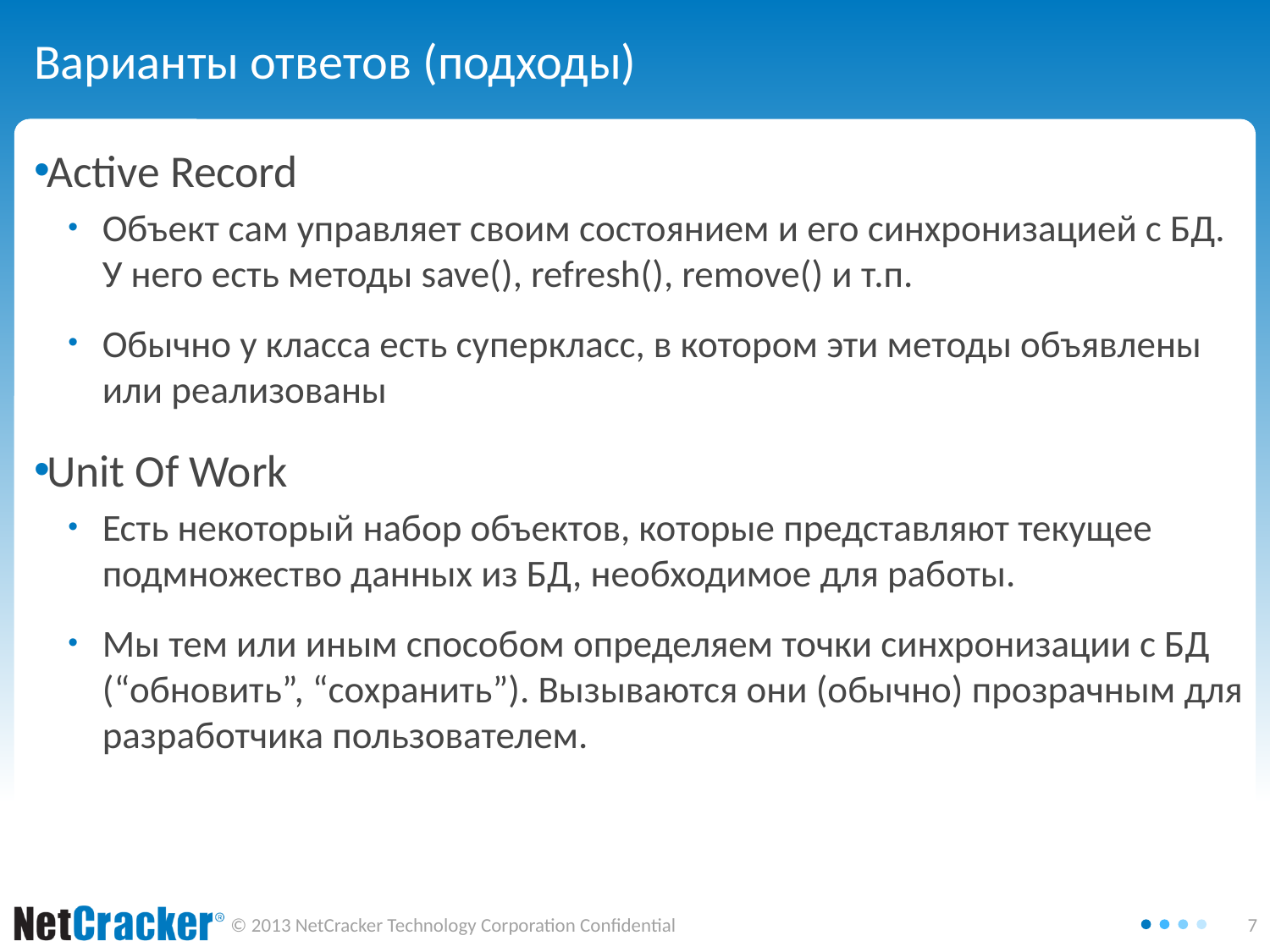

Варианты ответов (подходы)
Active Record
Объект сам управляет своим состоянием и его синхронизацией с БД.
У него есть методы save(), refresh(), remove() и т.п.
Обычно у класса есть суперкласс, в котором эти методы объявлены или реализованы
Unit Of Work
Есть некоторый набор объектов, которые представляют текущее подмножество данных из БД, необходимое для работы.
Мы тем или иным способом определяем точки синхронизации с БД (“обновить”, “сохранить”). Вызываются они (обычно) прозрачным для разработчика пользователем.